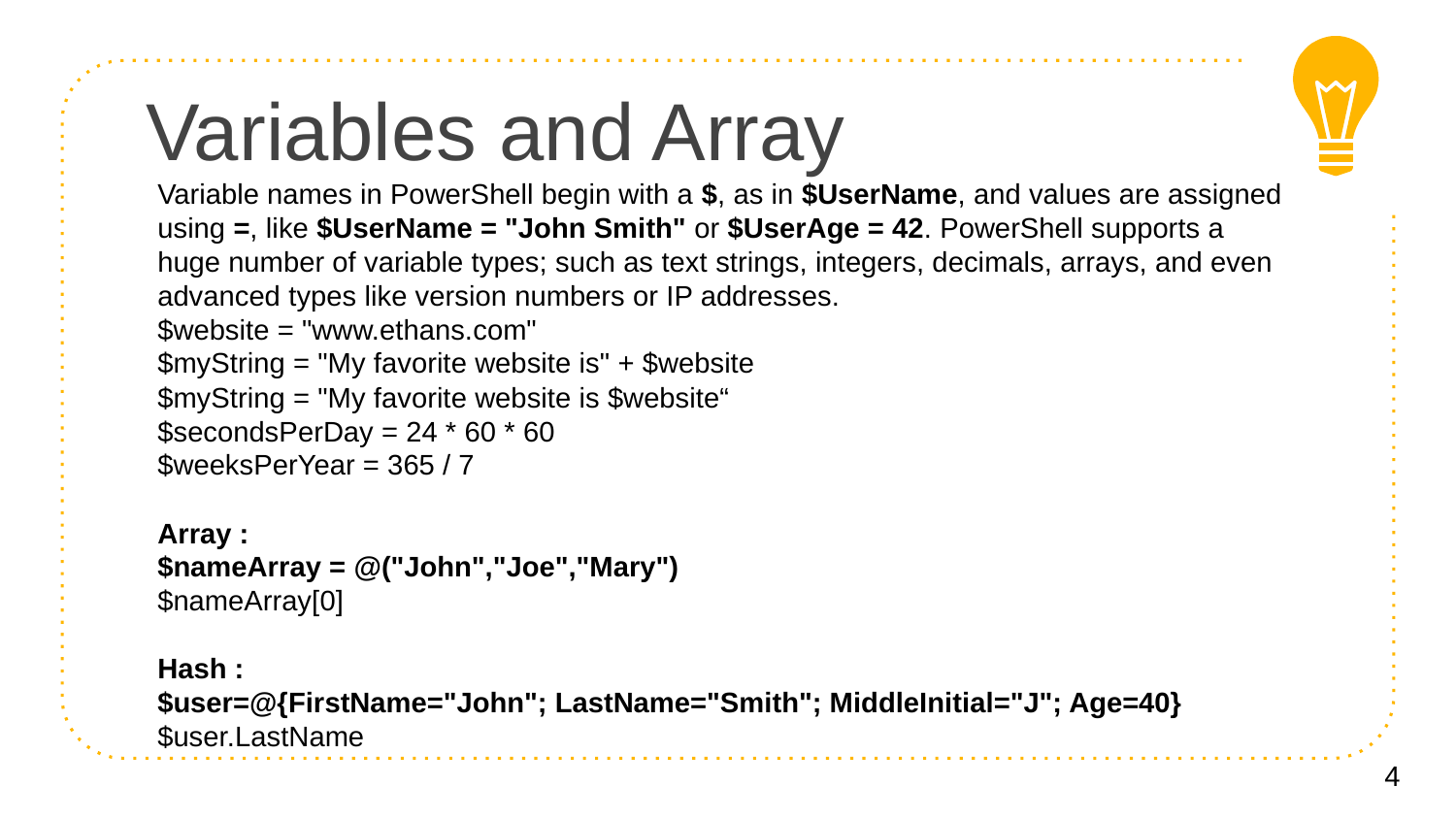

# Variables and Array
Variable names in PowerShell begin with a $, as in $UserName, and values are assigned using =, like $UserName = "John Smith" or $UserAge = 42. PowerShell supports a huge number of variable types; such as text strings, integers, decimals, arrays, and even advanced types like version numbers or IP addresses.
$website = "www.ethans.com"
$myString = "My favorite website is" + $website
$myString = "My favorite website is $website“
$secondsPerDay = 24 * 60 * 60
$weeksPerYear = 365 / 7

Array :
$nameArray = @("John","Joe","Mary")
$nameArray[0]

Hash :
$user=@{FirstName="John"; LastName="Smith"; MiddleInitial="J"; Age=40}
$user.LastName
4